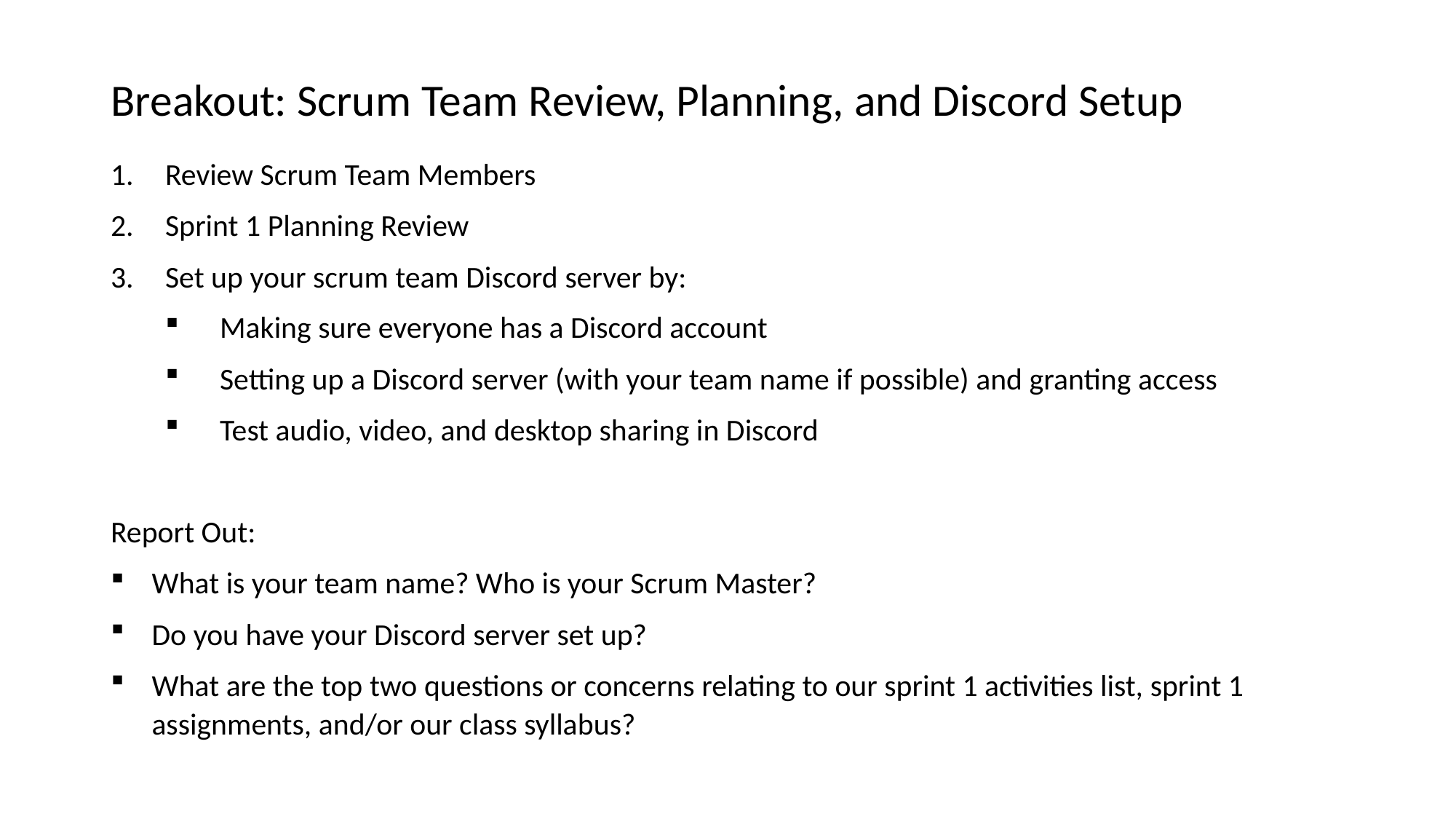

# Breakout: Scrum Team Review, Planning, and Discord Setup
Review Scrum Team Members
Sprint 1 Planning Review
Set up your scrum team Discord server by:
Making sure everyone has a Discord account
Setting up a Discord server (with your team name if possible) and granting access
Test audio, video, and desktop sharing in Discord

Report Out:
What is your team name? Who is your Scrum Master?
Do you have your Discord server set up?
What are the top two questions or concerns relating to our sprint 1 activities list, sprint 1 assignments, and/or our class syllabus?